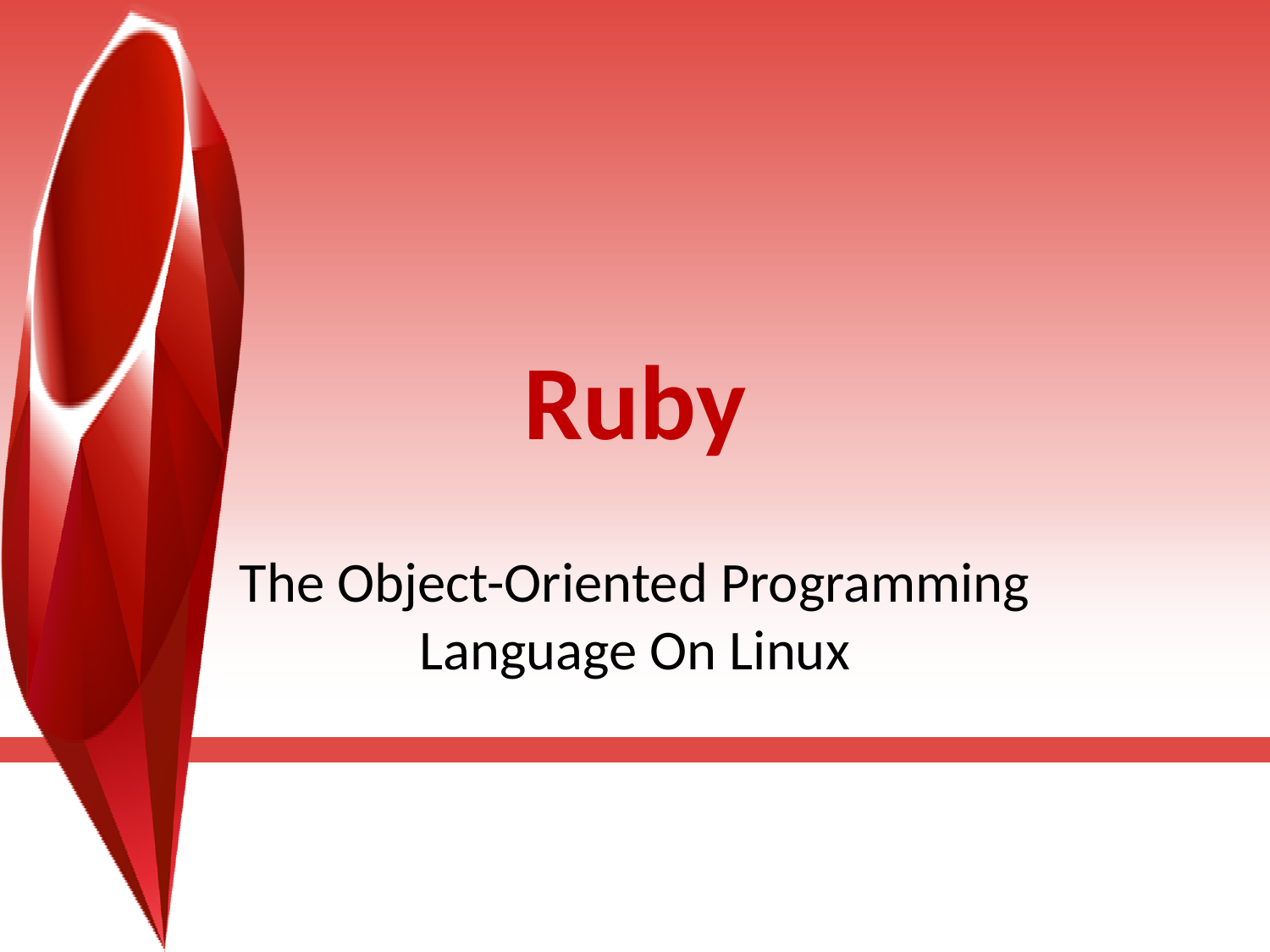

# Ruby
The Object-Oriented Programming Language On Linux